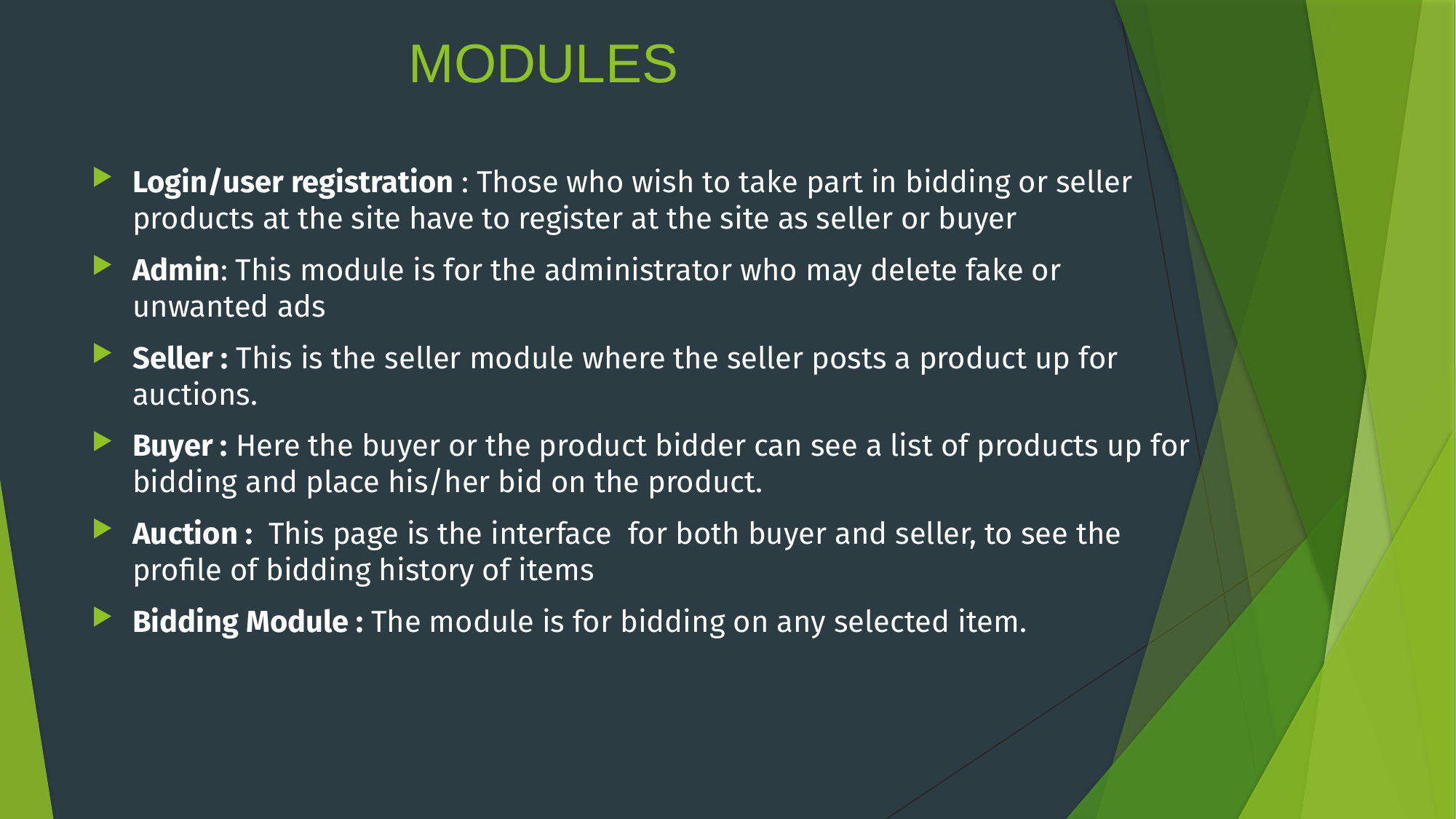

# MODULES
Login/user registration : Those who wish to take part in bidding or seller products at the site have to register at the site as seller or buyer
Admin: This module is for the administrator who may delete fake or unwanted ads
Seller : This is the seller module where the seller posts a product up for auctions.
Buyer : Here the buyer or the product bidder can see a list of products up for bidding and place his/her bid on the product.
Auction :  This page is the interface  for both buyer and seller, to see the profile of bidding history of items
Bidding Module : The module is for bidding on any selected item.